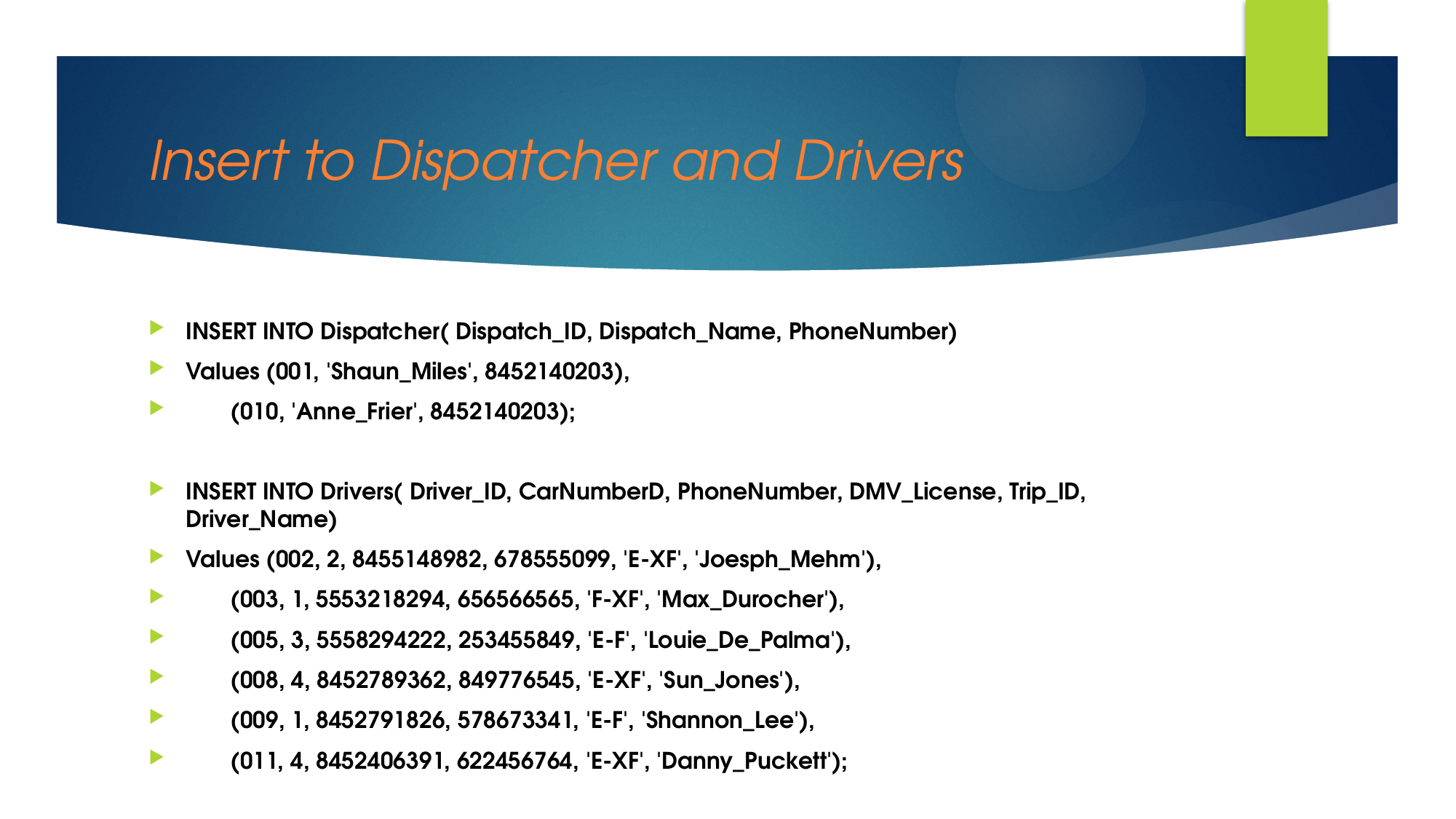

# Insert to Dispatcher and Drivers
INSERT INTO Dispatcher( Dispatch_ID, Dispatch_Name, PhoneNumber)
Values (001, 'Shaun_Miles', 8452140203),
       (010, 'Anne_Frier', 8452140203);

INSERT INTO Drivers( Driver_ID, CarNumberD, PhoneNumber, DMV_License, Trip_ID, Driver_Name)
Values (002, 2, 8455148982, 678555099, 'E-XF', 'Joesph_Mehm'),
       (003, 1, 5553218294, 656566565, 'F-XF', 'Max_Durocher'),
       (005, 3, 5558294222, 253455849, 'E-F', 'Louie_De_Palma'),
       (008, 4, 8452789362, 849776545, 'E-XF', 'Sun_Jones'),
       (009, 1, 8452791826, 578673341, 'E-F', 'Shannon_Lee'),
       (011, 4, 8452406391, 622456764, 'E-XF', 'Danny_Puckett');